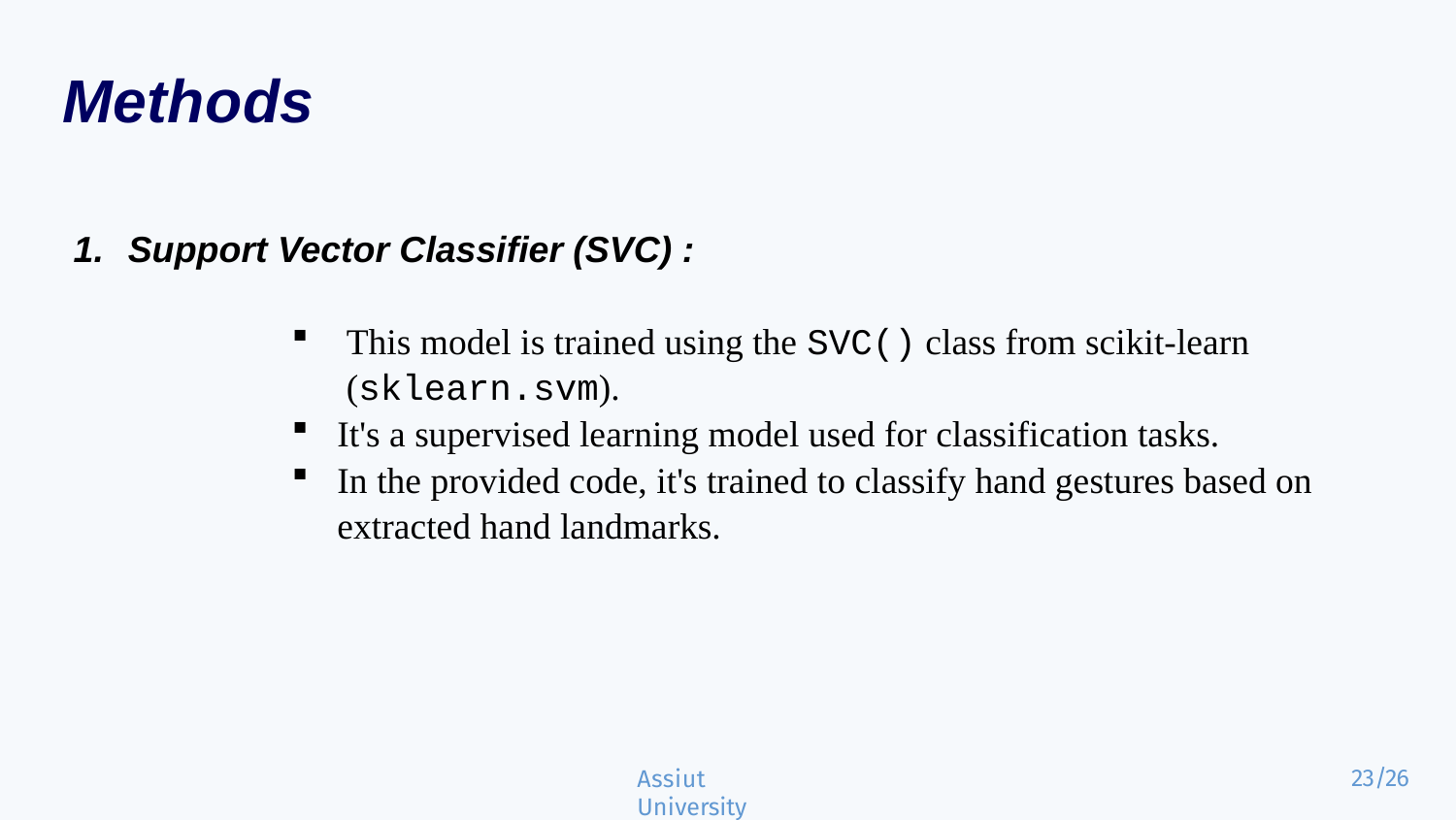

Methods
Support Vector Classifier (SVC) :

This model is trained using the SVC() class from scikit-learn (sklearn.svm).
It's a supervised learning model used for classification tasks.
In the provided code, it's trained to classify hand gestures based on extracted hand landmarks.

Assiut University
23/26